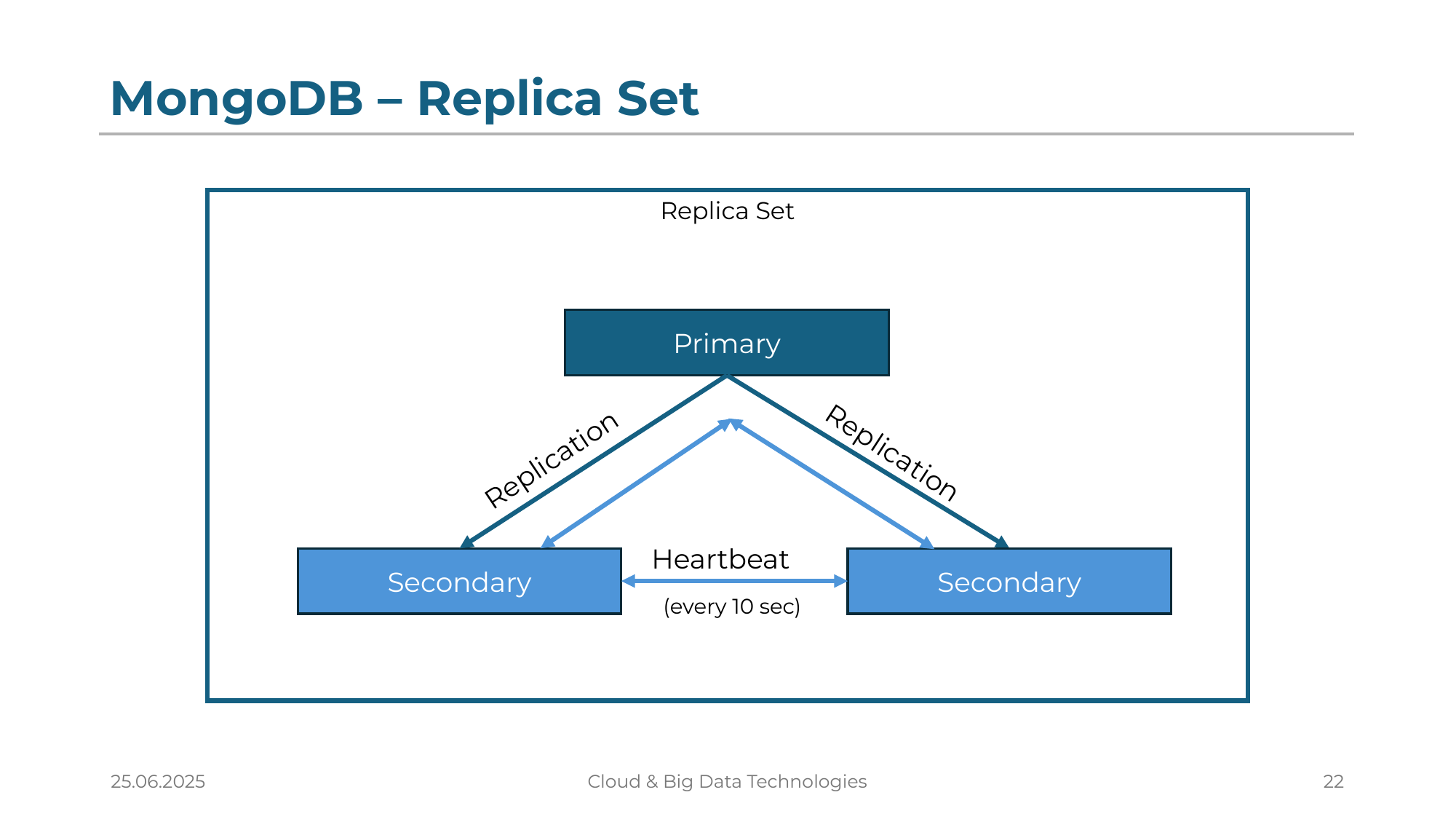

# MongoDB – Replica Set
Replica Set
Primary
Replication
Replication
Heartbeat
Secondary
Secondary
(every 10 sec)
25.06.2025
Cloud & Big Data Technologies
22